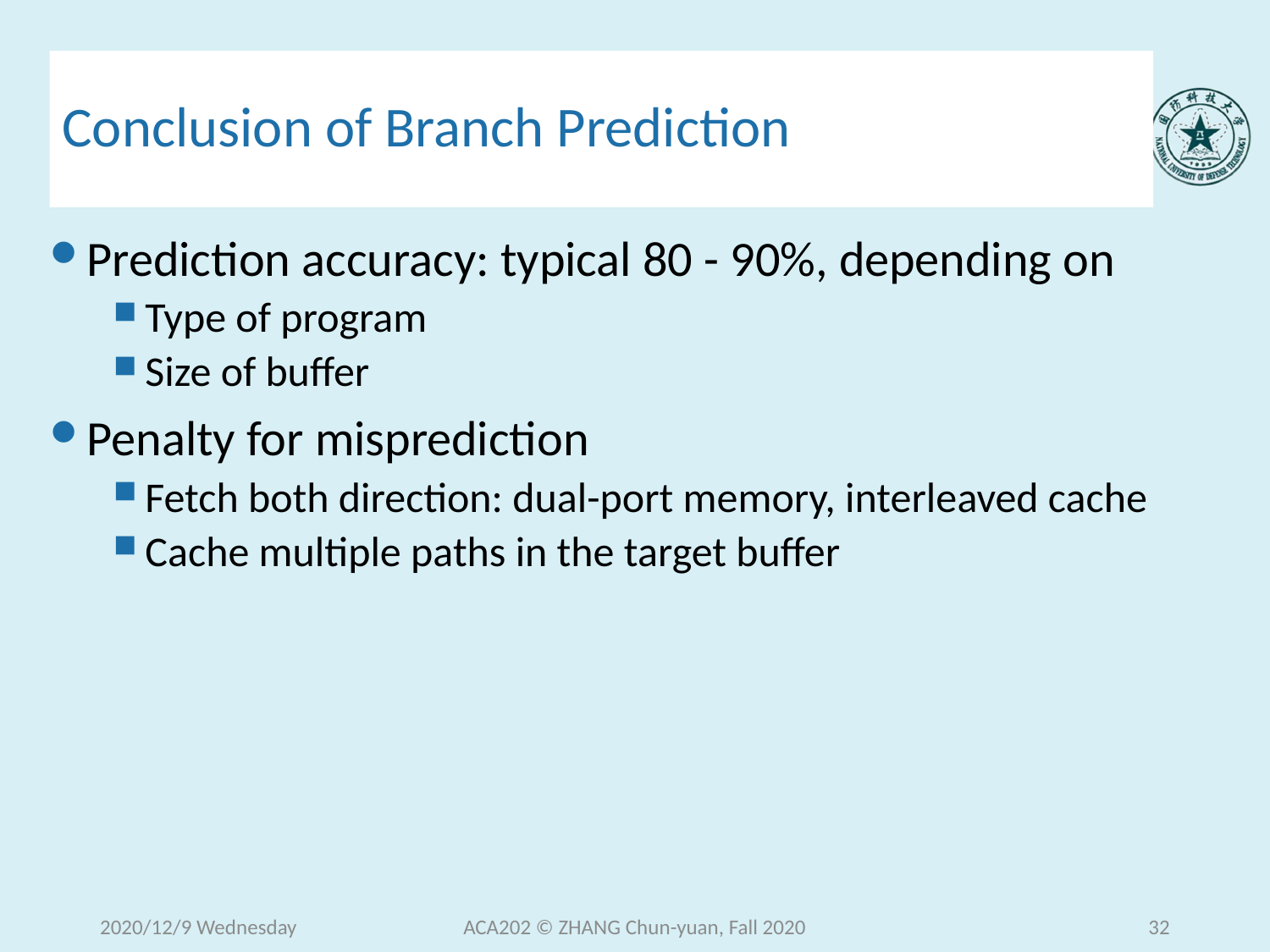

# Conclusion of Branch Prediction
Prediction accuracy: typical 80 - 90%, depending on
Type of program
Size of buffer
Penalty for misprediction
Fetch both direction: dual-port memory, interleaved cache
Cache multiple paths in the target buffer
2020/12/9 Wednesday
ACA202 © ZHANG Chun-yuan, Fall 2020
32